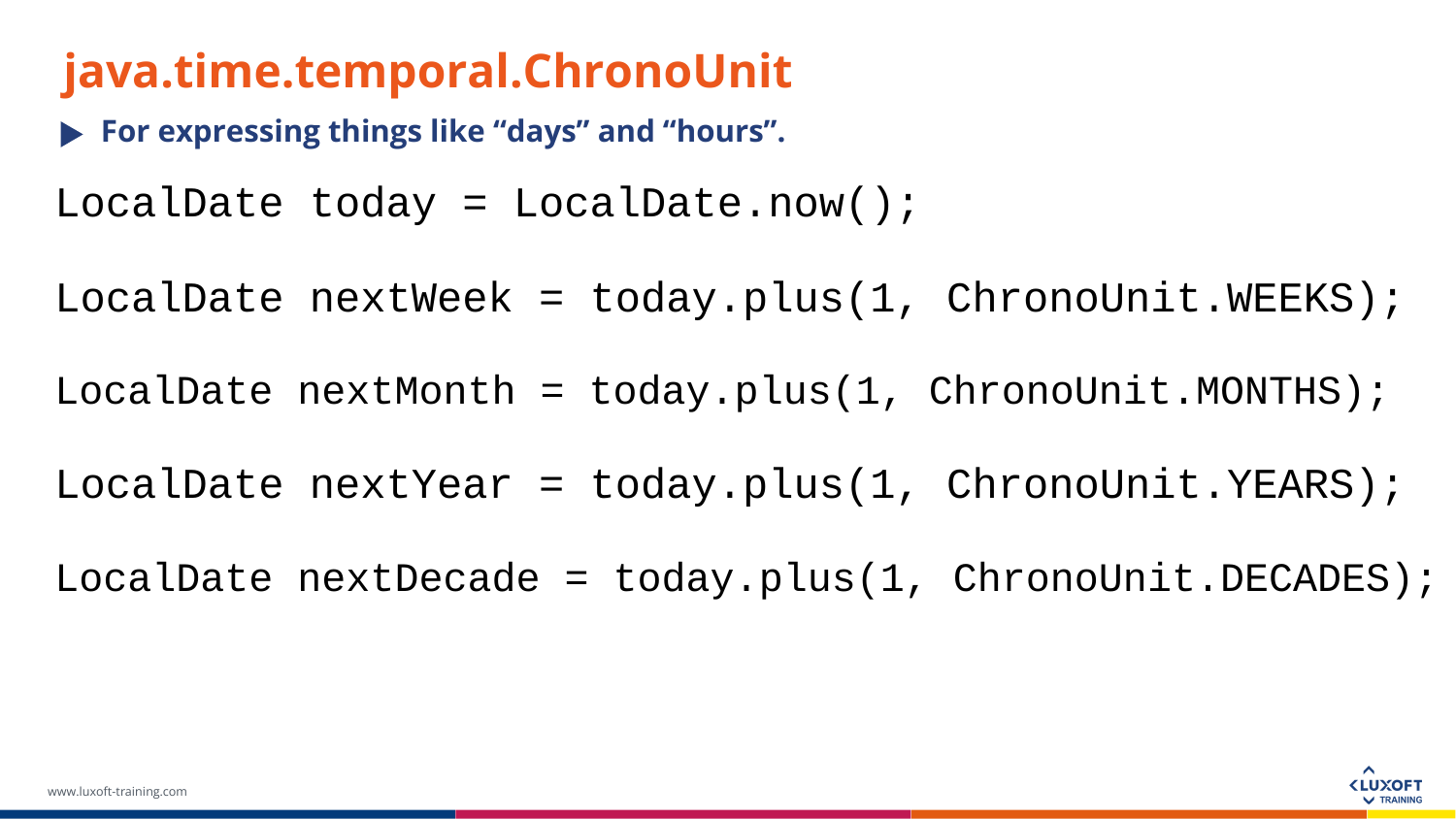

java.time.temporal.ChronoUnit
For expressing things like “days” and “hours”.
LocalDate today = LocalDate.now();

LocalDate nextWeek = today.plus(1, ChronoUnit.WEEKS);

LocalDate nextMonth = today.plus(1, ChronoUnit.MONTHS);

LocalDate nextYear = today.plus(1, ChronoUnit.YEARS);

LocalDate nextDecade = today.plus(1, ChronoUnit.DECADES);